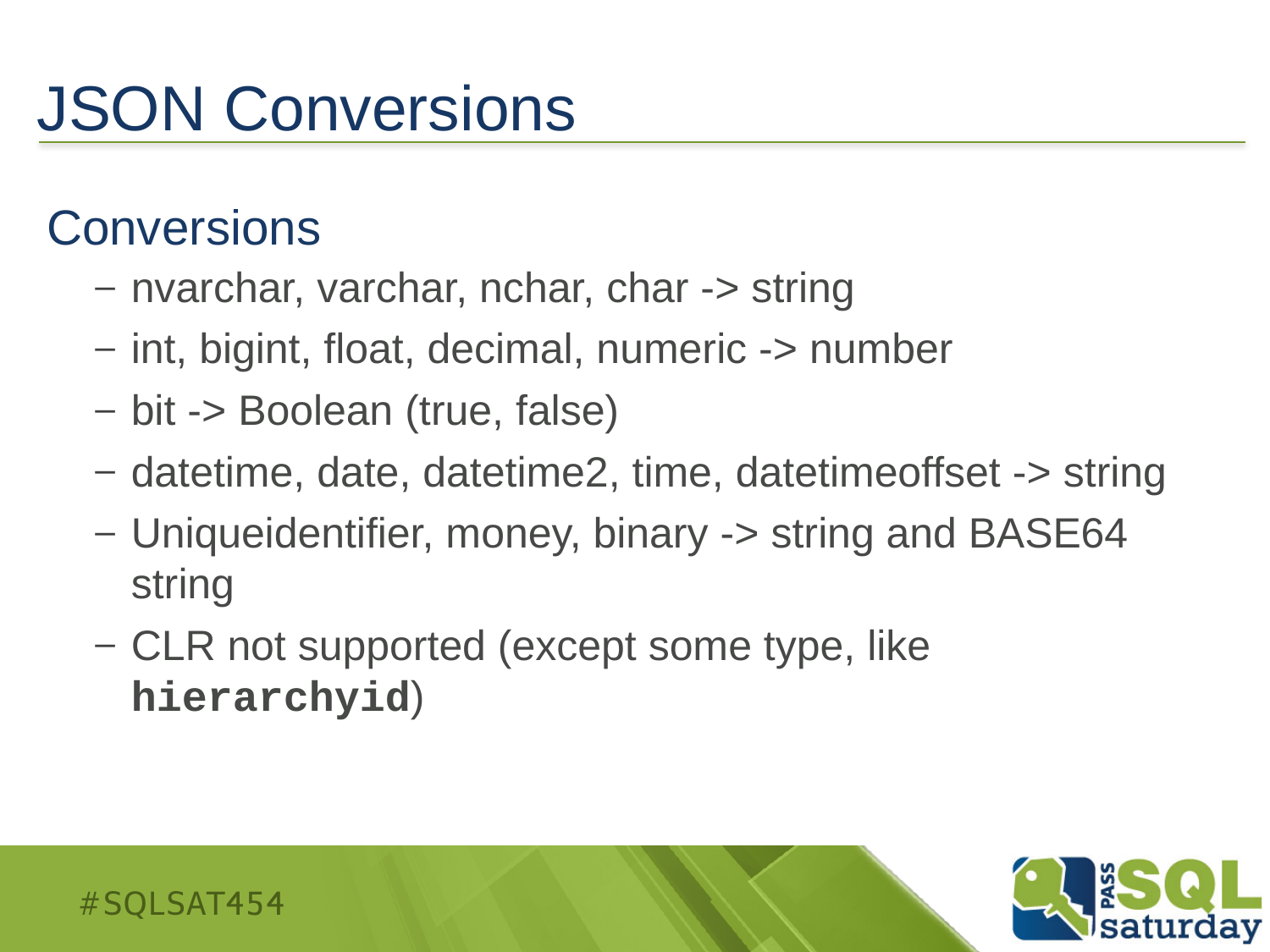

# JSON Conversions
Conversions
nvarchar, varchar, nchar, char -> string
int, bigint, float, decimal, numeric -> number
bit -> Boolean (true, false)
datetime, date, datetime2, time, datetimeoffset -> string
Uniqueidentifier, money, binary -> string and BASE64 string
CLR not supported (except some type, like hierarchyid)